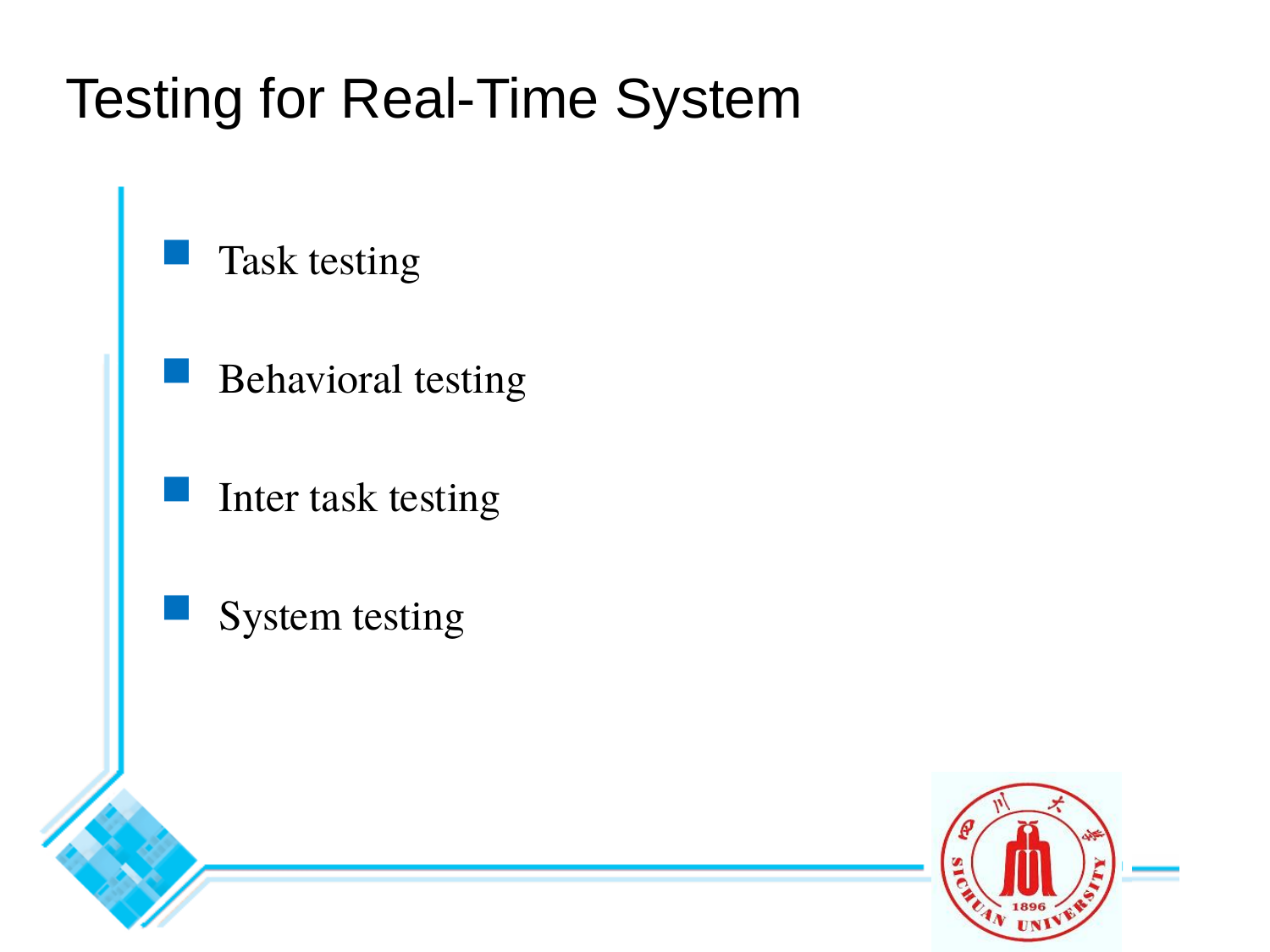

# Testing for Real-Time System
 Task testing

 Behavioral testing

 Inter task testing

 System testing